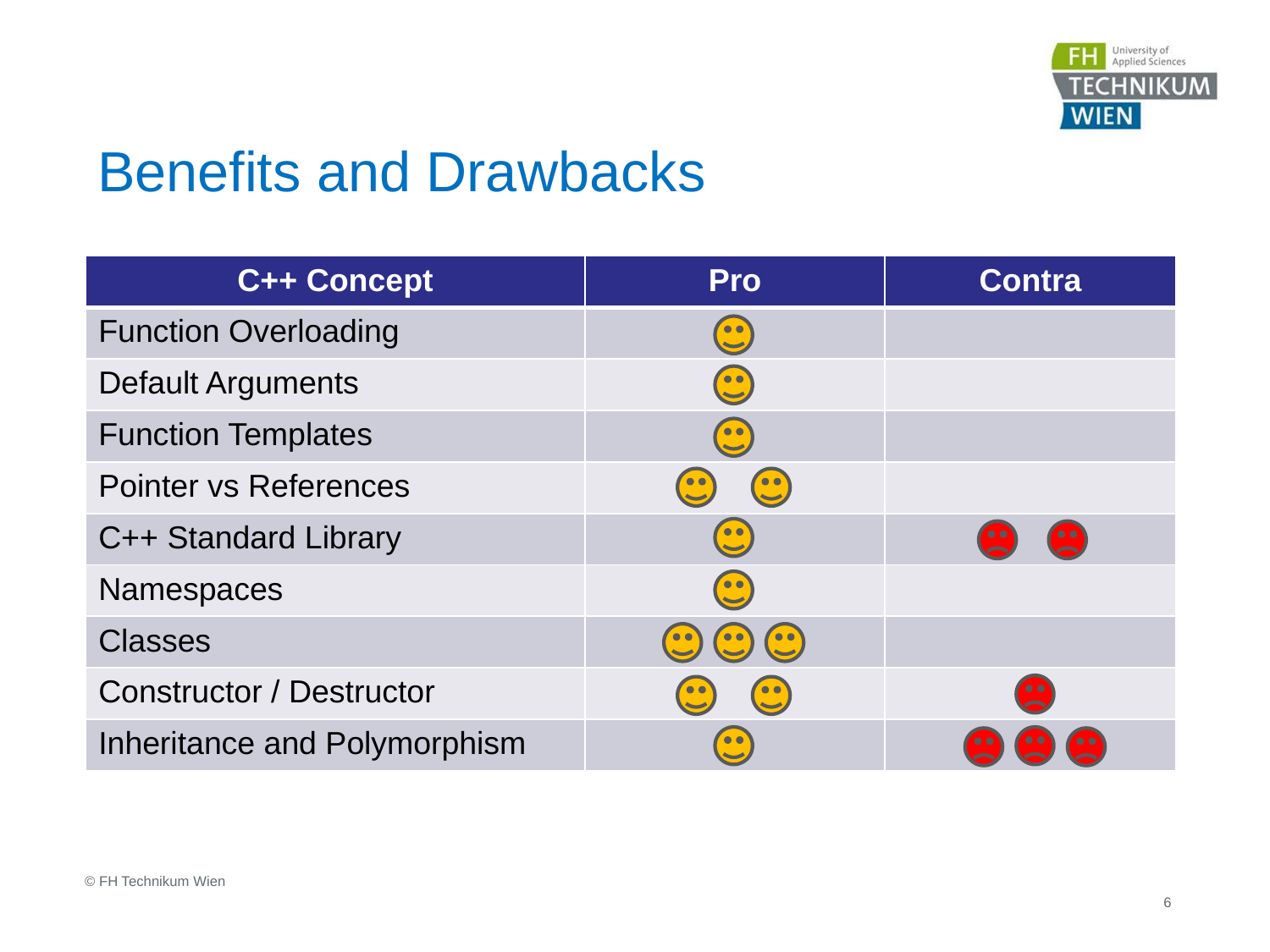

# Benefits and Drawbacks
| C++ Concept | Pro | Contra |
| --- | --- | --- |
| Function Overloading |  |  |
| Default Arguments |  |  |
| Function Templates |  |  |
| Pointer vs References |  |  |
| C++ Standard Library |  |  |
| Namespaces |  |  |
| Classes |  |  |
| Constructor / Destructor |  |  |
| Inheritance and Polymorphism |  |  |

© FH Technikum Wien

6